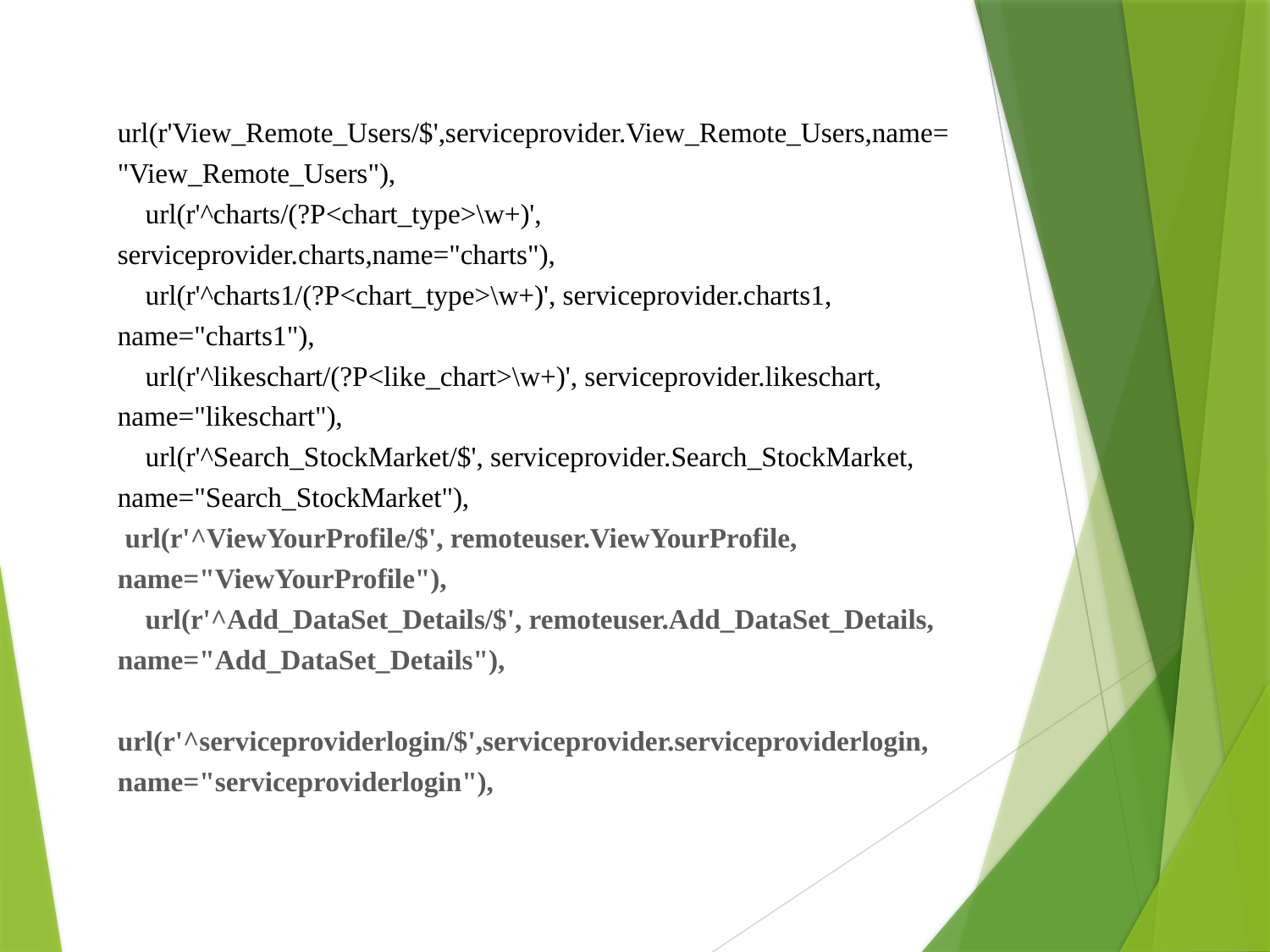

url(r'View_Remote_Users/$',serviceprovider.View_Remote_Users,name="View_Remote_Users"),
    url(r'^charts/(?P<chart_type>\w+)', serviceprovider.charts,name="charts"),
    url(r'^charts1/(?P<chart_type>\w+)', serviceprovider.charts1, name="charts1"),
    url(r'^likeschart/(?P<like_chart>\w+)', serviceprovider.likeschart, name="likeschart"),
    url(r'^Search_StockMarket/$', serviceprovider.Search_StockMarket, name="Search_StockMarket"),
 url(r'^ViewYourProfile/$', remoteuser.ViewYourProfile, name="ViewYourProfile"),
    url(r'^Add_DataSet_Details/$', remoteuser.Add_DataSet_Details, name="Add_DataSet_Details"),
    url(r'^serviceproviderlogin/$',serviceprovider.serviceproviderlogin, name="serviceproviderlogin"),